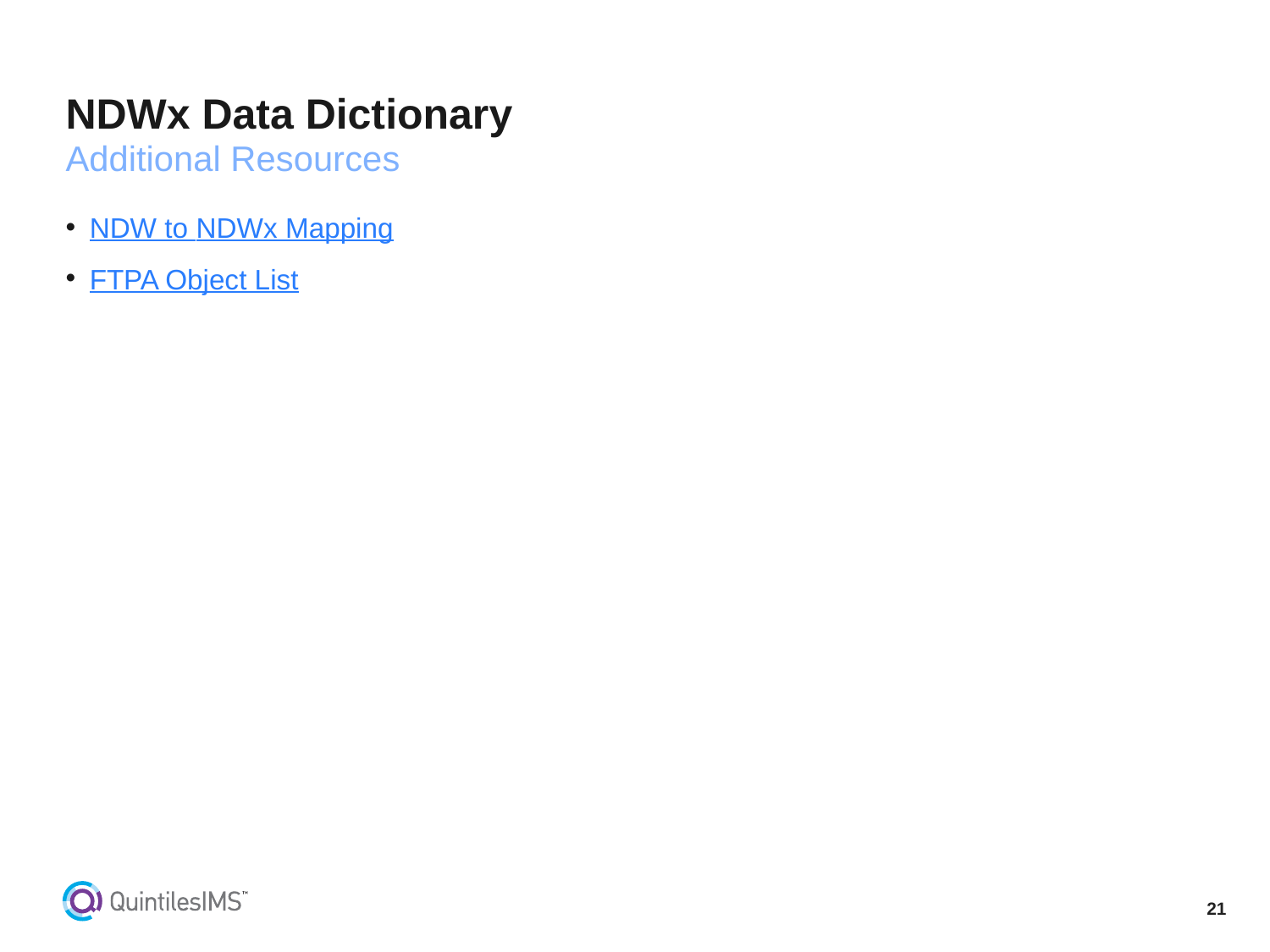

# NDWx Data Dictionary
Additional Resources

NDW to NDWx Mapping
FTPA Object List